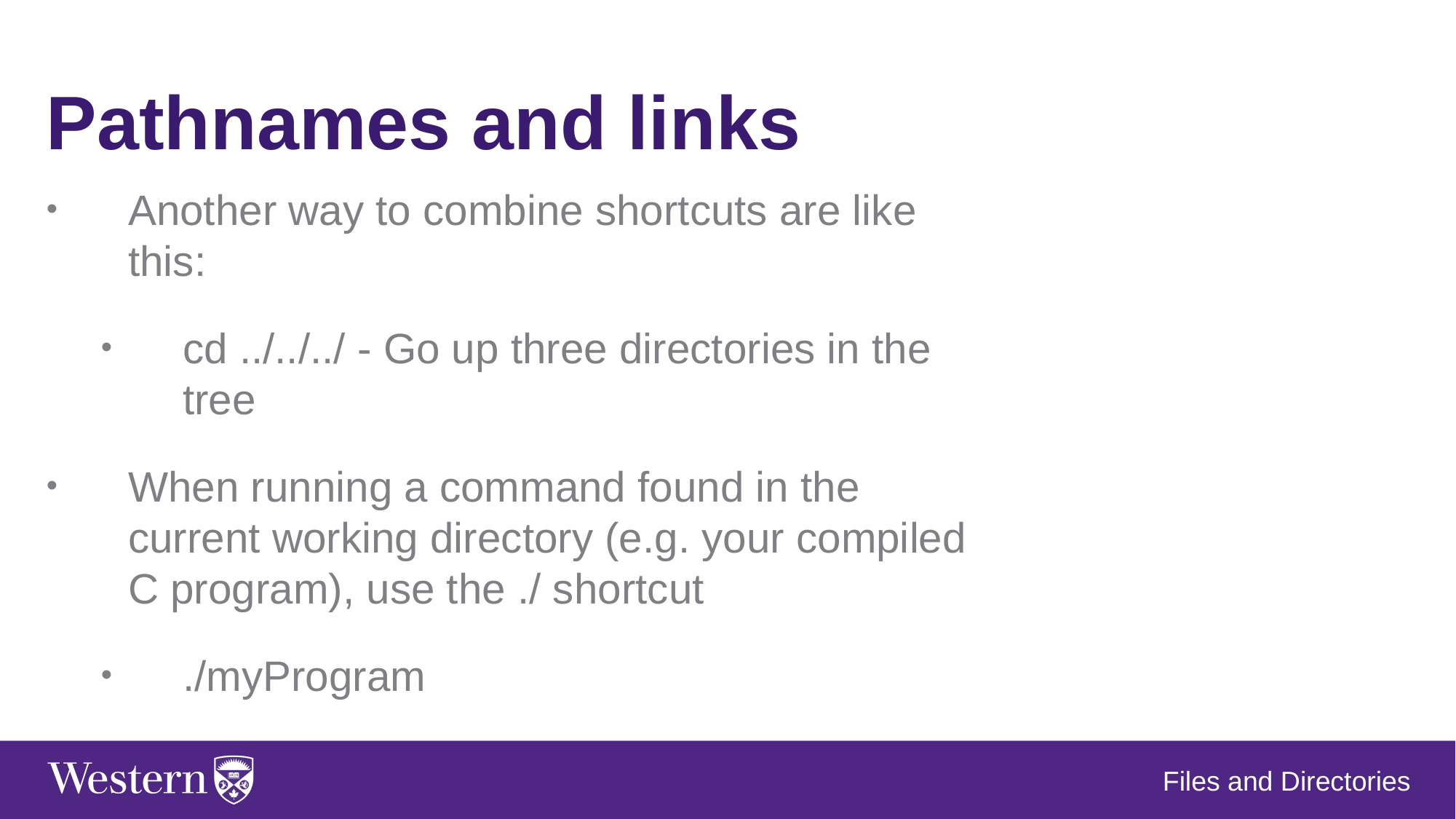

Pathnames and links
Another way to combine shortcuts are like this:
cd ../../../ - Go up three directories in the tree
When running a command found in the current working directory (e.g. your compiled C program), use the ./ shortcut
./myProgram
Files and Directories